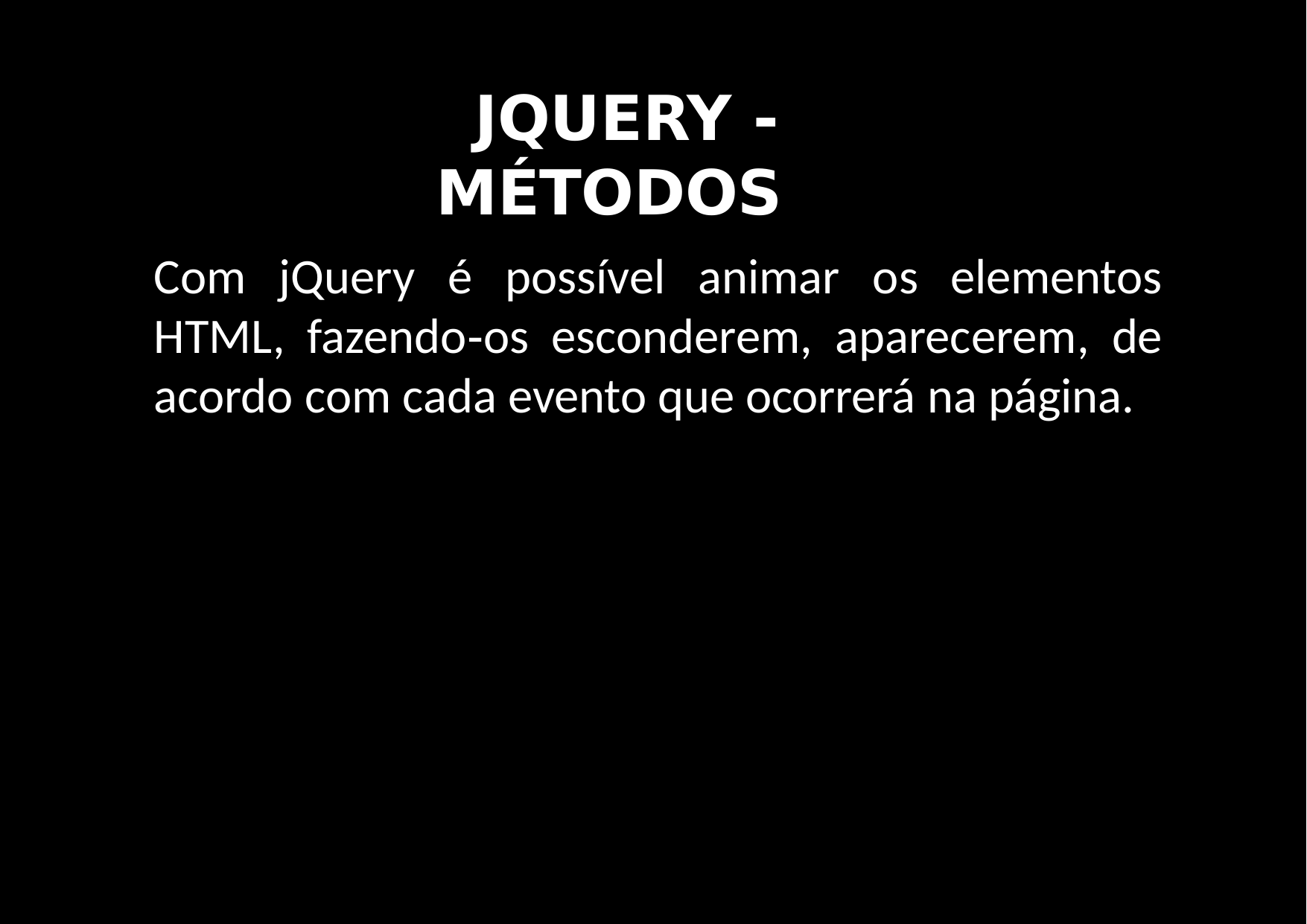

# jQuery -	Métodos
Com  jQuery  é  possível  animar  os  elementos HTML, fazendo‐os esconderem, aparecerem, de acordo com cada evento que ocorrerá na página.